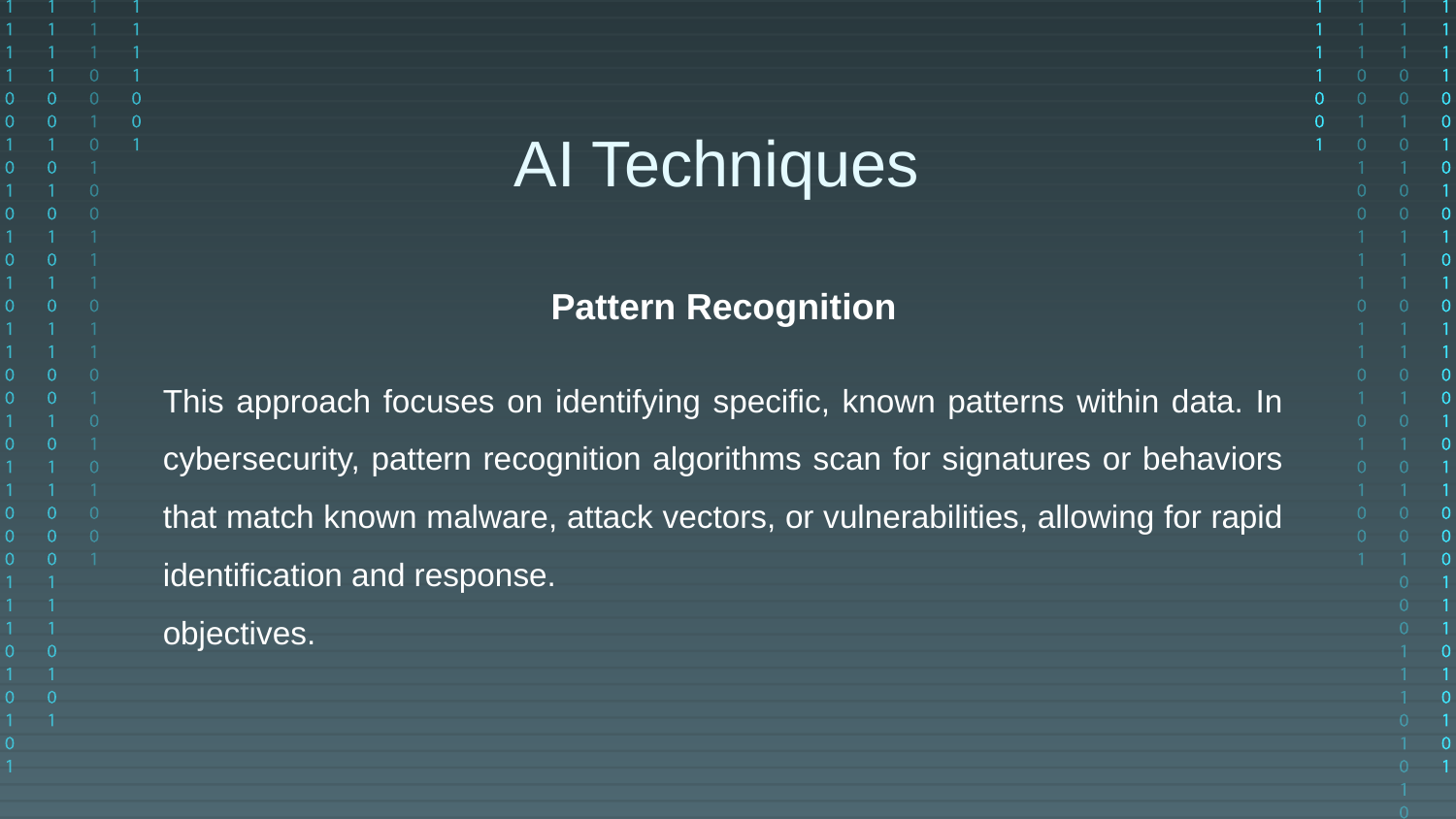

# AI Techniques
Pattern Recognition

This approach focuses on identifying specific, known patterns within data. In cybersecurity, pattern recognition algorithms scan for signatures or behaviors that match known malware, attack vectors, or vulnerabilities, allowing for rapid identification and response.
objectives.